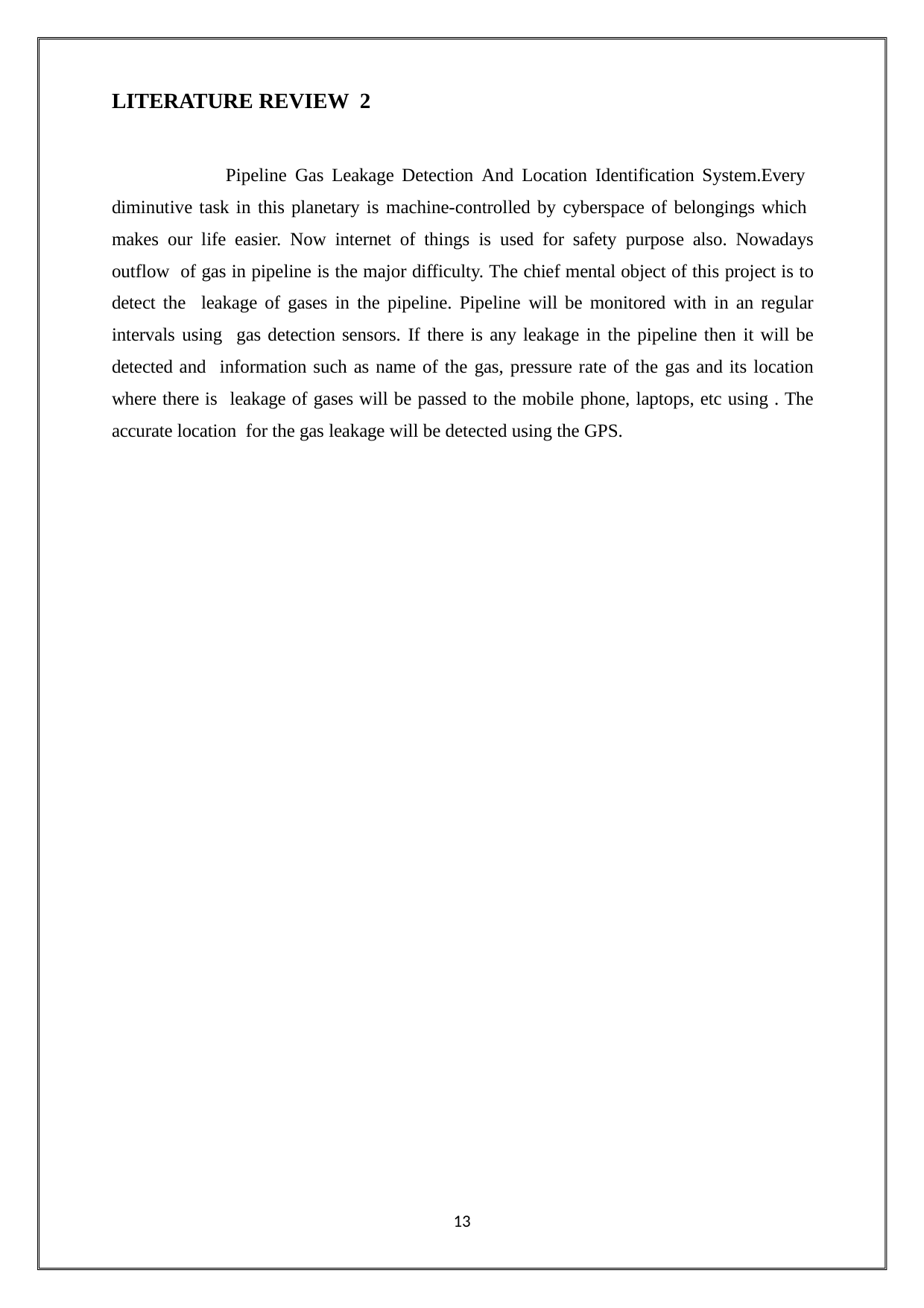

LITERATURE REVIEW 2

Pipeline Gas Leakage Detection And Location Identification System.Every  diminutive task in this planetary is machine-controlled by cyberspace of belongings which  makes our life easier. Now internet of things is used for safety purpose also. Nowadays outflow  of gas in pipeline is the major difficulty. The chief mental object of this project is to detect the  leakage of gases in the pipeline. Pipeline will be monitored with in an regular intervals using  gas detection sensors. If there is any leakage in the pipeline then it will be detected and  information such as name of the gas, pressure rate of the gas and its location where there is  leakage of gases will be passed to the mobile phone, laptops, etc using . The accurate location  for the gas leakage will be detected using the GPS.
13